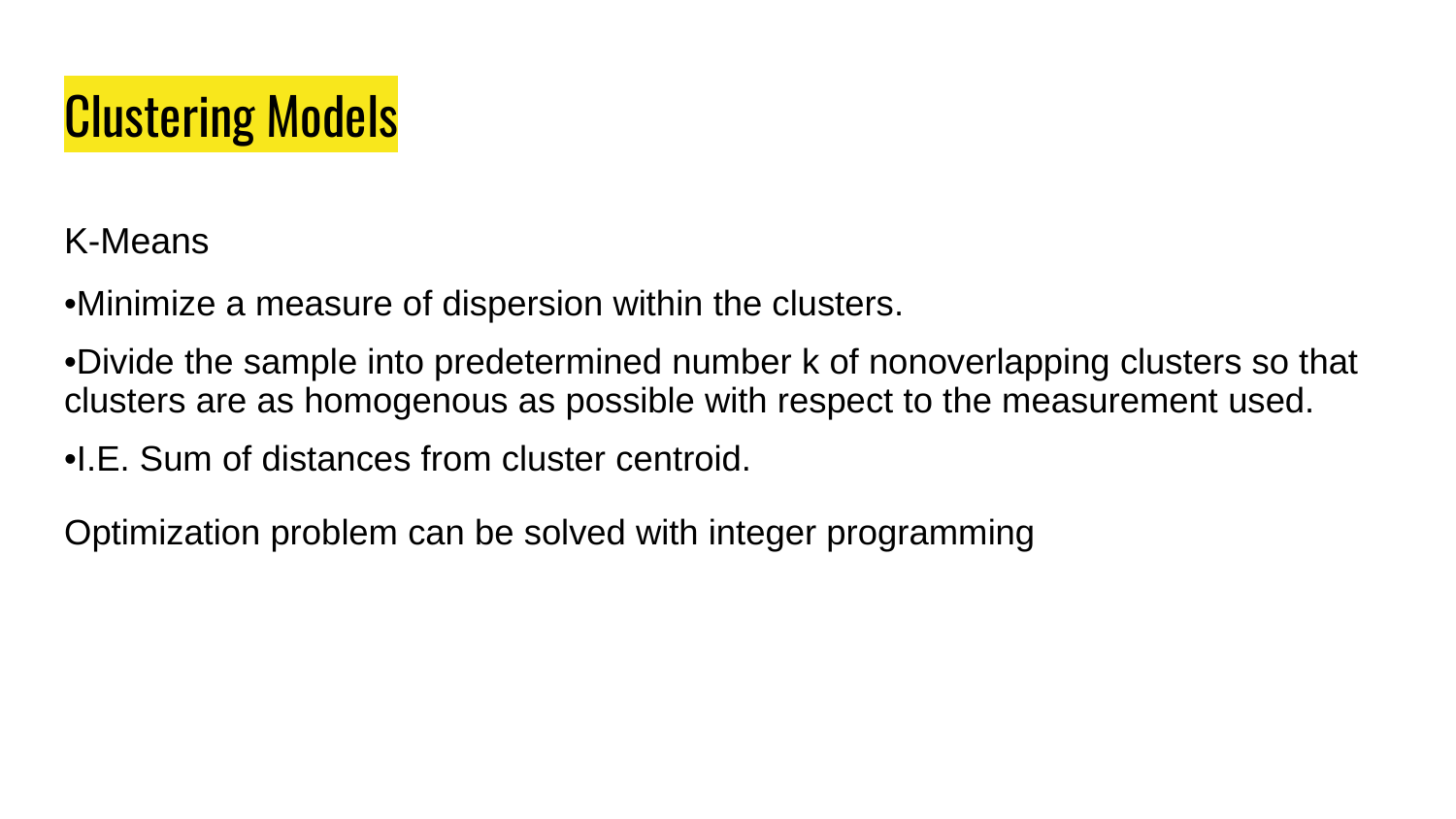

# Clustering Models
K-Means
•Minimize a measure of dispersion within the clusters.
•Divide the sample into predetermined number k of nonoverlapping clusters so that clusters are as homogenous as possible with respect to the measurement used.
•I.E. Sum of distances from cluster centroid.
Optimization problem can be solved with integer programming